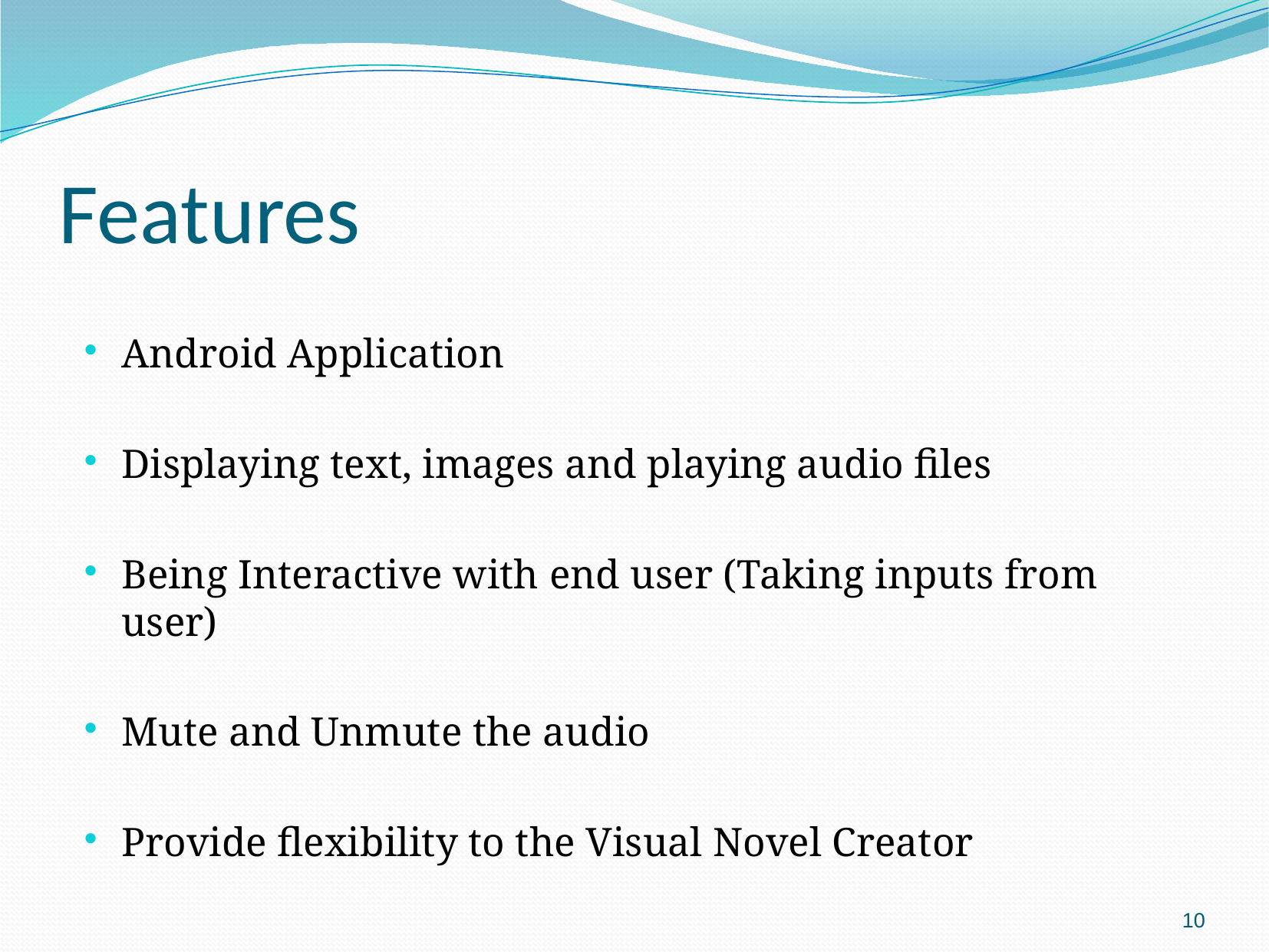

# Features
Android Application

Displaying text, images and playing audio files

Being Interactive with end user (Taking inputs from user)

Mute and Unmute the audio

Provide flexibility to the Visual Novel Creator

10